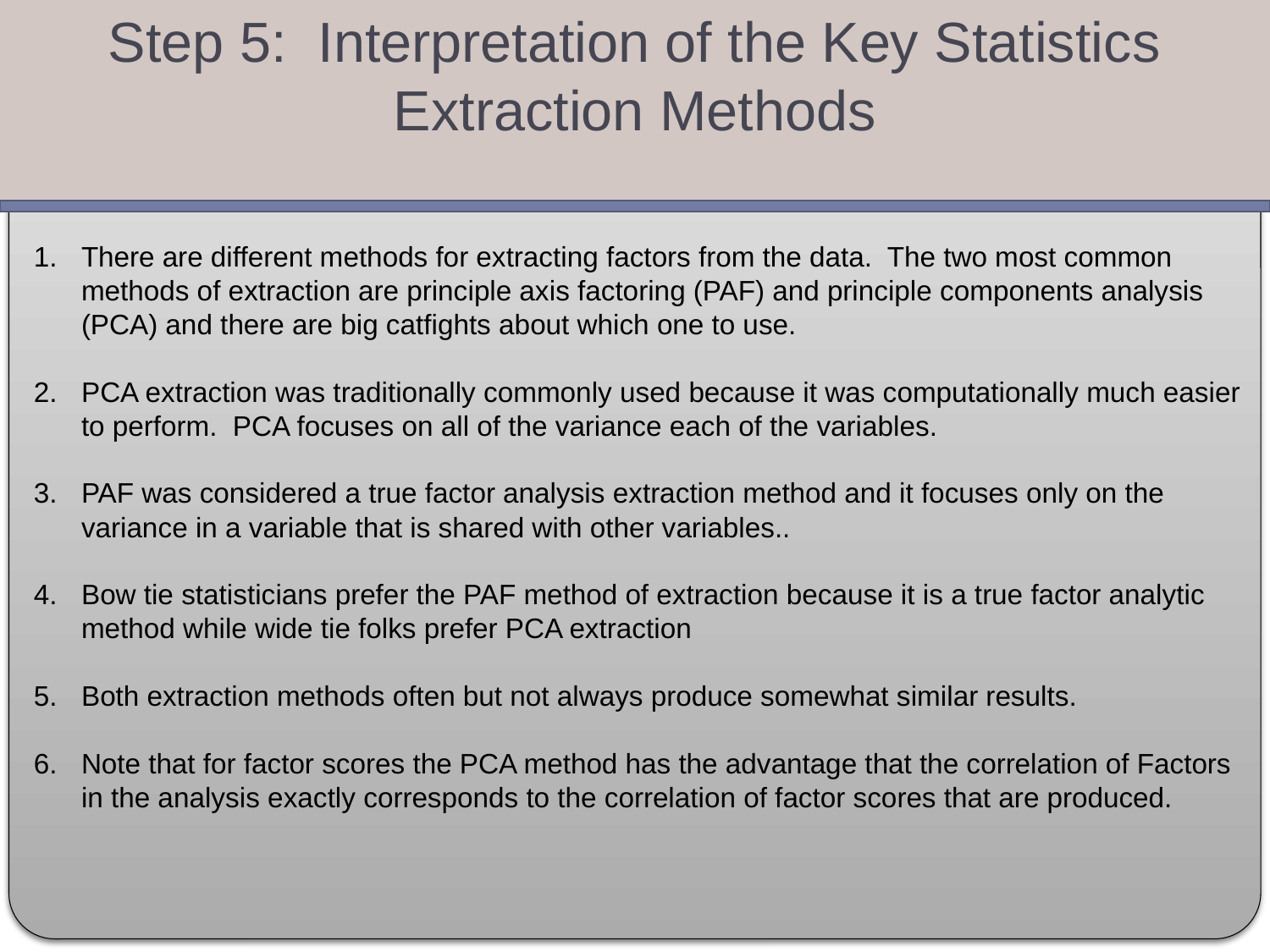

Step 5:  Interpretation of the Key Statistics
Extraction Methods

There are different methods for extracting factors from the data.  The two most common methods of extraction are principle axis factoring (PAF) and principle components analysis (PCA) and there are big catfights about which one to use.

PCA extraction was traditionally commonly used because it was computationally much easier to perform.  PCA focuses on all of the variance each of the variables.

PAF was considered a true factor analysis extraction method and it focuses only on the variance in a variable that is shared with other variables..

Bow tie statisticians prefer the PAF method of extraction because it is a true factor analytic method while wide tie folks prefer PCA extraction

Both extraction methods often but not always produce somewhat similar results.

Note that for factor scores the PCA method has the advantage that the correlation of Factors in the analysis exactly corresponds to the correlation of factor scores that are produced.